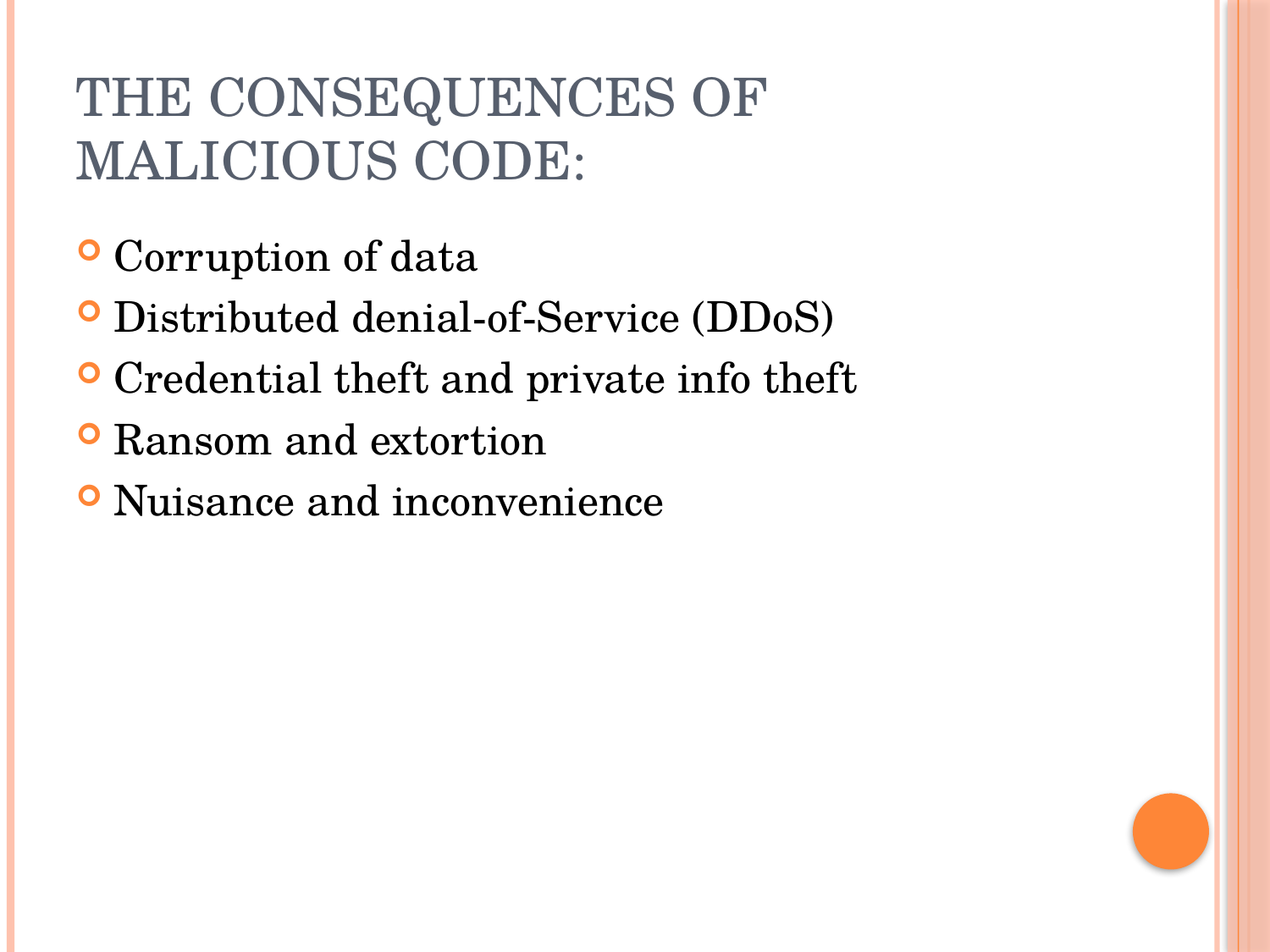

# The consequences of malicious code:
Corruption of data
Distributed denial-of-Service (DDoS)
Credential theft and private info theft
Ransom and extortion
Nuisance and inconvenience